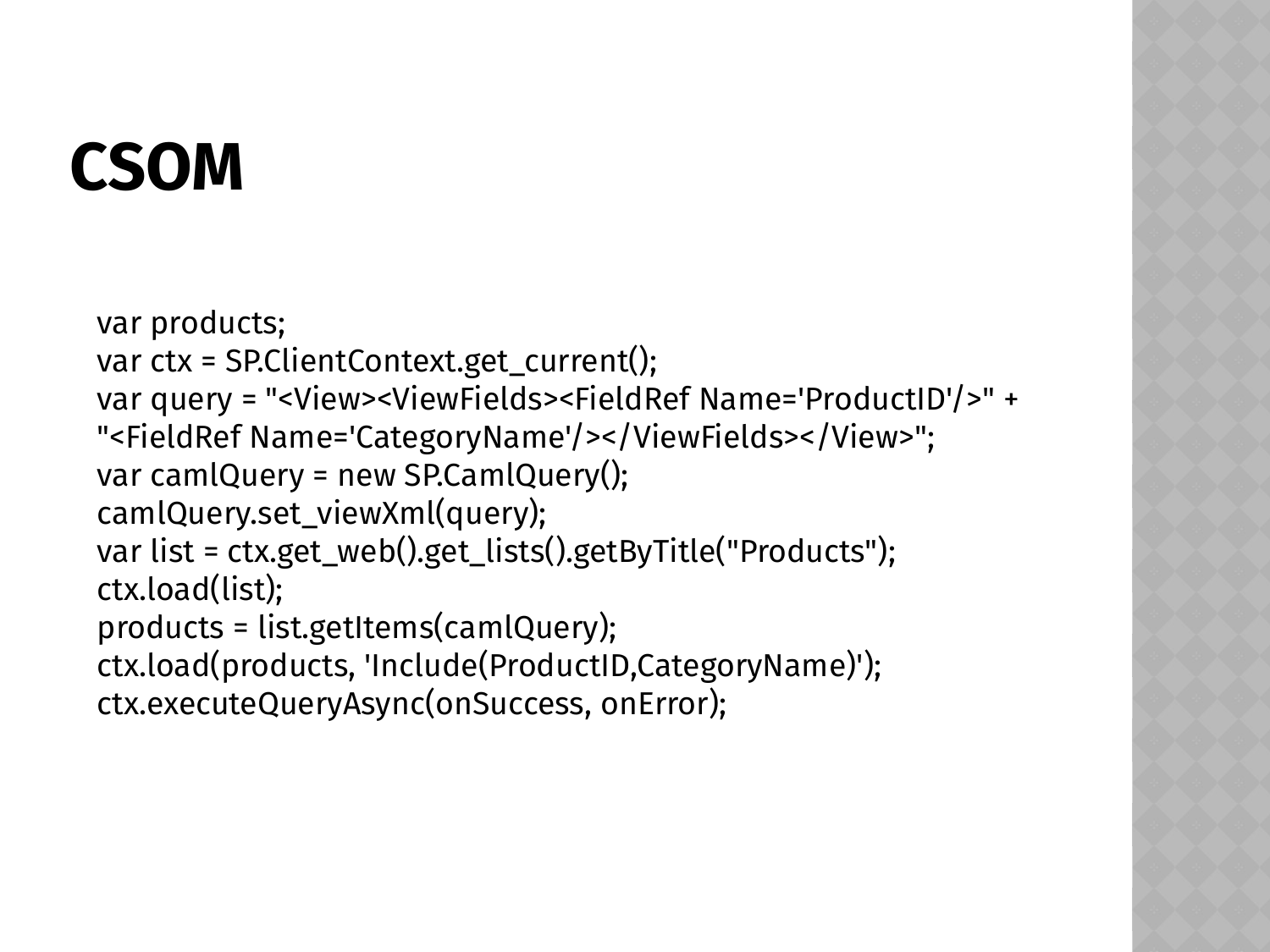

# CSOM
var products;
var ctx = SP.ClientContext.get_current();
var query = "<View><ViewFields><FieldRef Name='ProductID'/>" +
"<FieldRef Name='CategoryName'/></ViewFields></View>";
var camlQuery = new SP.CamlQuery();
camlQuery.set_viewXml(query);
var list = ctx.get_web().get_lists().getByTitle("Products");
ctx.load(list);
products = list.getItems(camlQuery);
ctx.load(products, 'Include(ProductID,CategoryName)');
ctx.executeQueryAsync(onSuccess, onError);